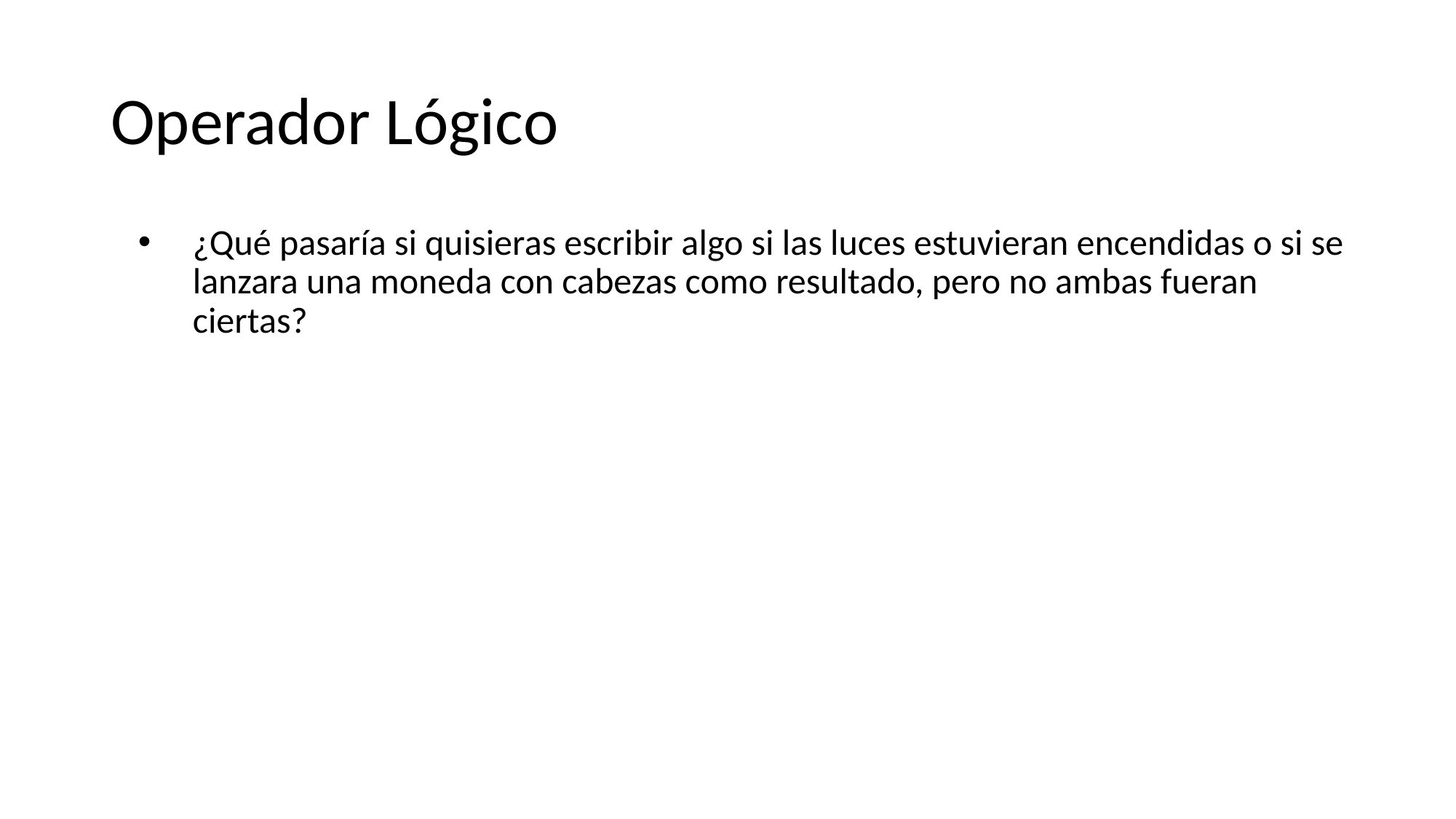

# Operador Lógico
¿Qué pasaría si quisieras escribir algo si las luces estuvieran encendidas o si se lanzara una moneda con cabezas como resultado, pero no ambas fueran ciertas?